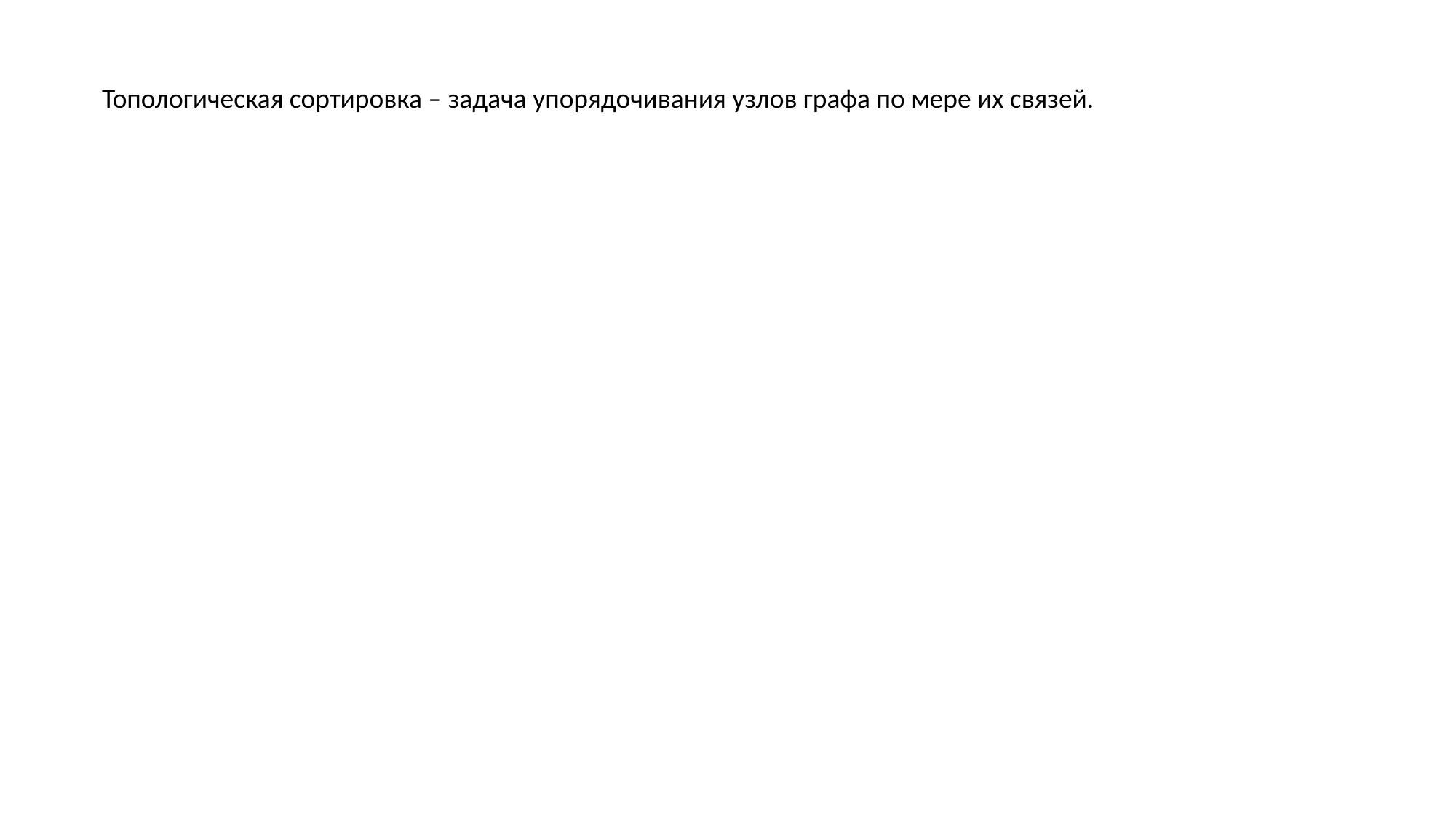

Топологическая сортировка – задача упорядочивания узлов графа по мере их связей.